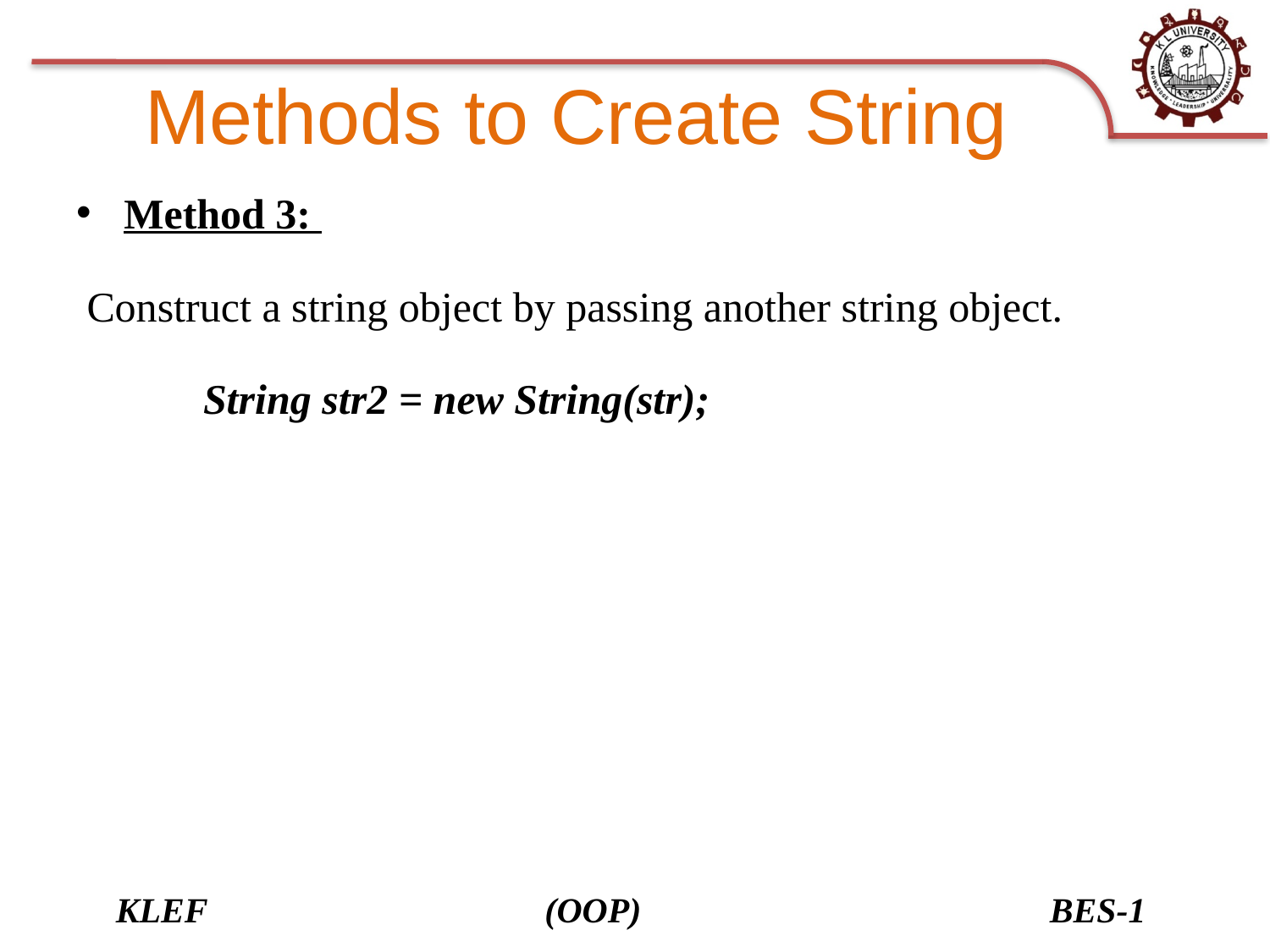

# Methods to Create String
Method 3:
 Construct a string object by passing another string object.
	String str2 = new String(str);
KLEF                                      (OOP)                                              BES-1